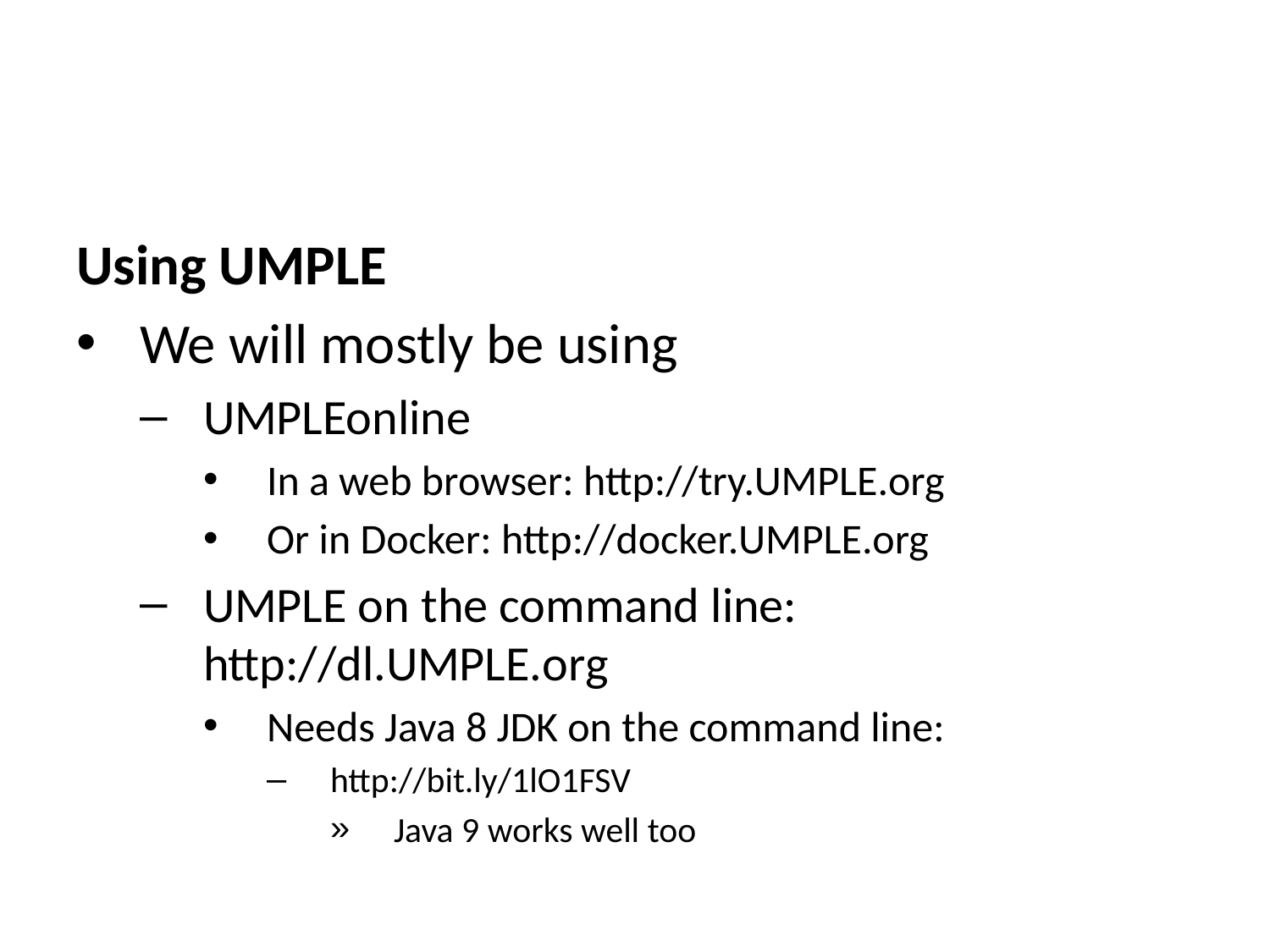

Using UMPLE
We will mostly be using
UMPLEonline
In a web browser: http://try.UMPLE.org
Or in Docker: http://docker.UMPLE.org
UMPLE on the command line: http://dl.UMPLE.org
Needs Java 8 JDK on the command line:
http://bit.ly/1lO1FSV
Java 9 works well too